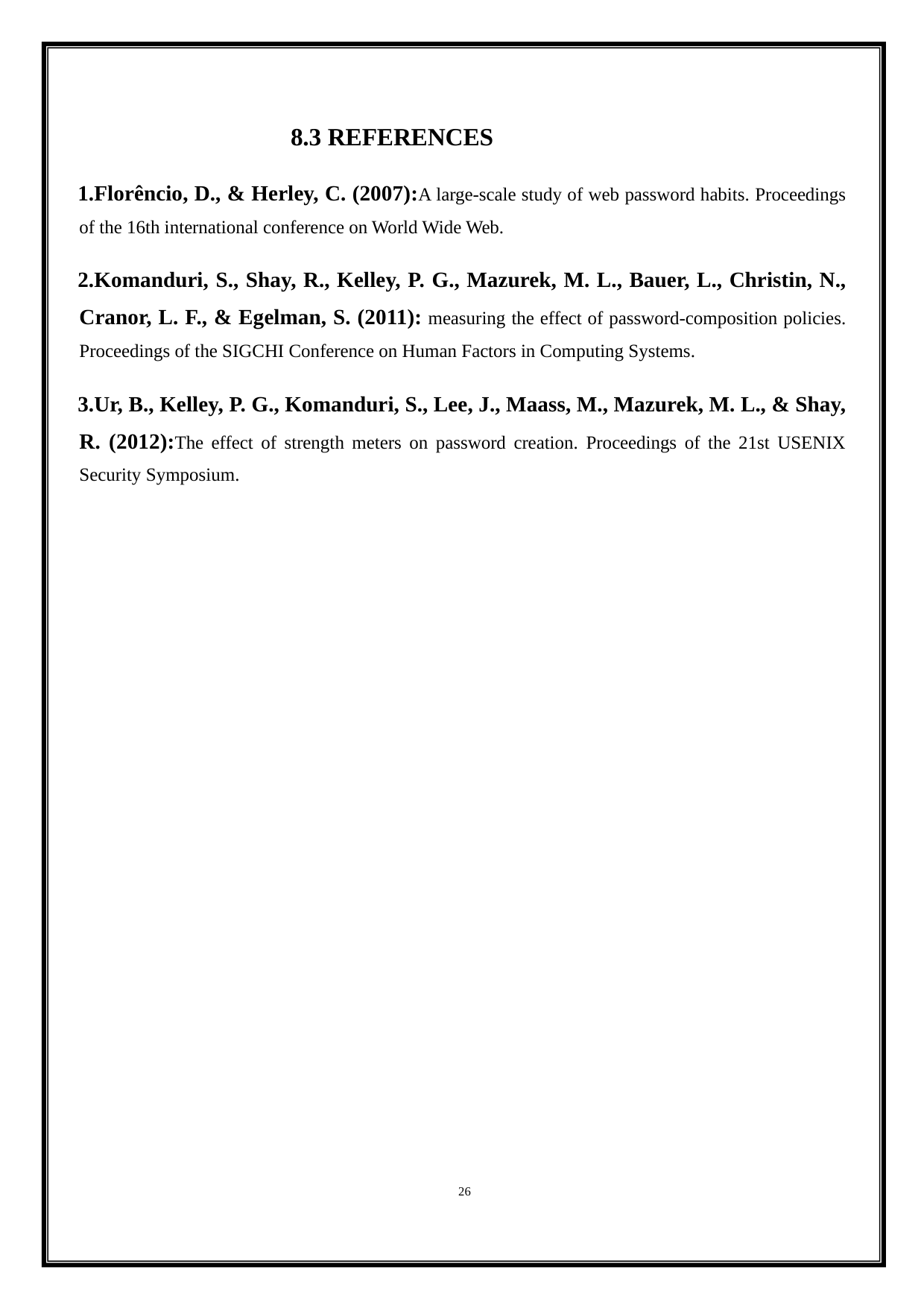

8.3 REFERENCES
Florêncio, D., & Herley, C. (2007):A large-scale study of web password habits. Proceedings of the 16th international conference on World Wide Web.
Komanduri, S., Shay, R., Kelley, P. G., Mazurek, M. L., Bauer, L., Christin, N., Cranor, L. F., & Egelman, S. (2011): measuring the effect of password-composition policies. Proceedings of the SIGCHI Conference on Human Factors in Computing Systems.
Ur, B., Kelley, P. G., Komanduri, S., Lee, J., Maass, M., Mazurek, M. L., & Shay, R. (2012):The effect of strength meters on password creation. Proceedings of the 21st USENIX Security Symposium.
26